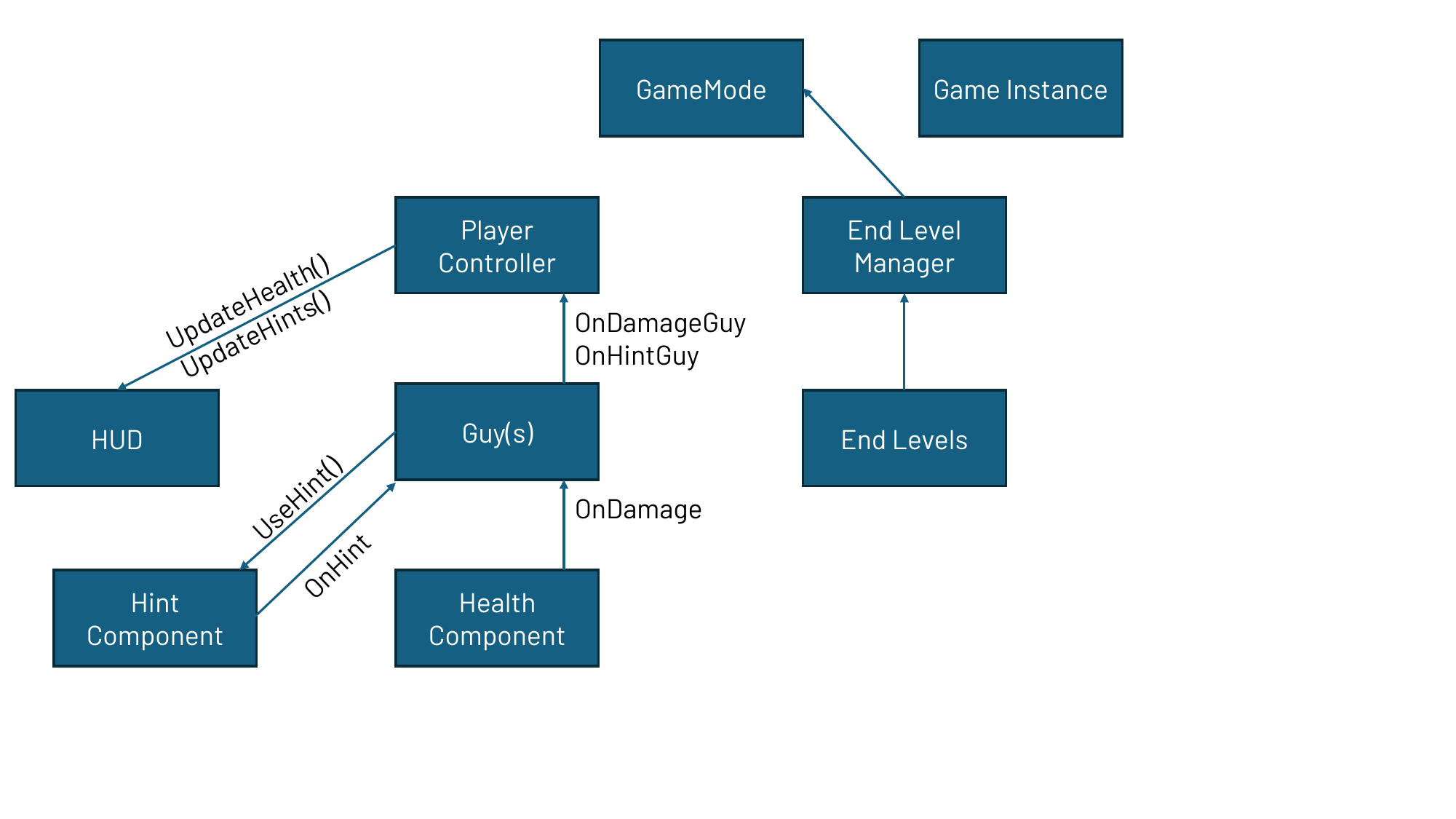

GameMode
Game Instance
Player Controller
End Level Manager
UpdateHealth()
UpdateHints()
OnDamageGuy
OnHintGuy
Guy(s)
HUD
End Levels
UseHint()
OnDamage
OnHint
Hint Component
Health Component